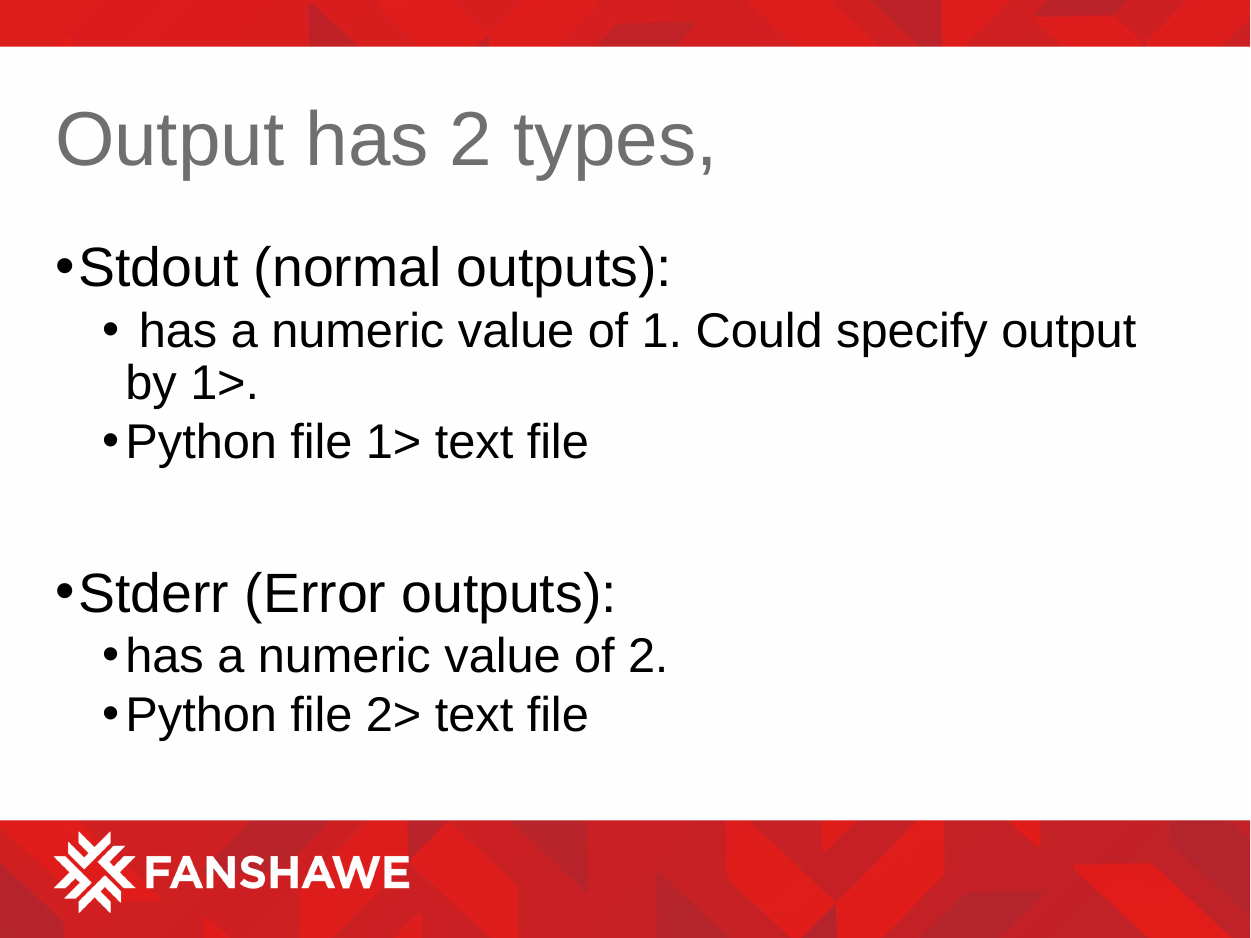

# Output has 2 types,
Stdout (normal outputs):
 has a numeric value of 1. Could specify output by 1>.
Python file 1> text file

Stderr (Error outputs):
has a numeric value of 2.
Python file 2> text file